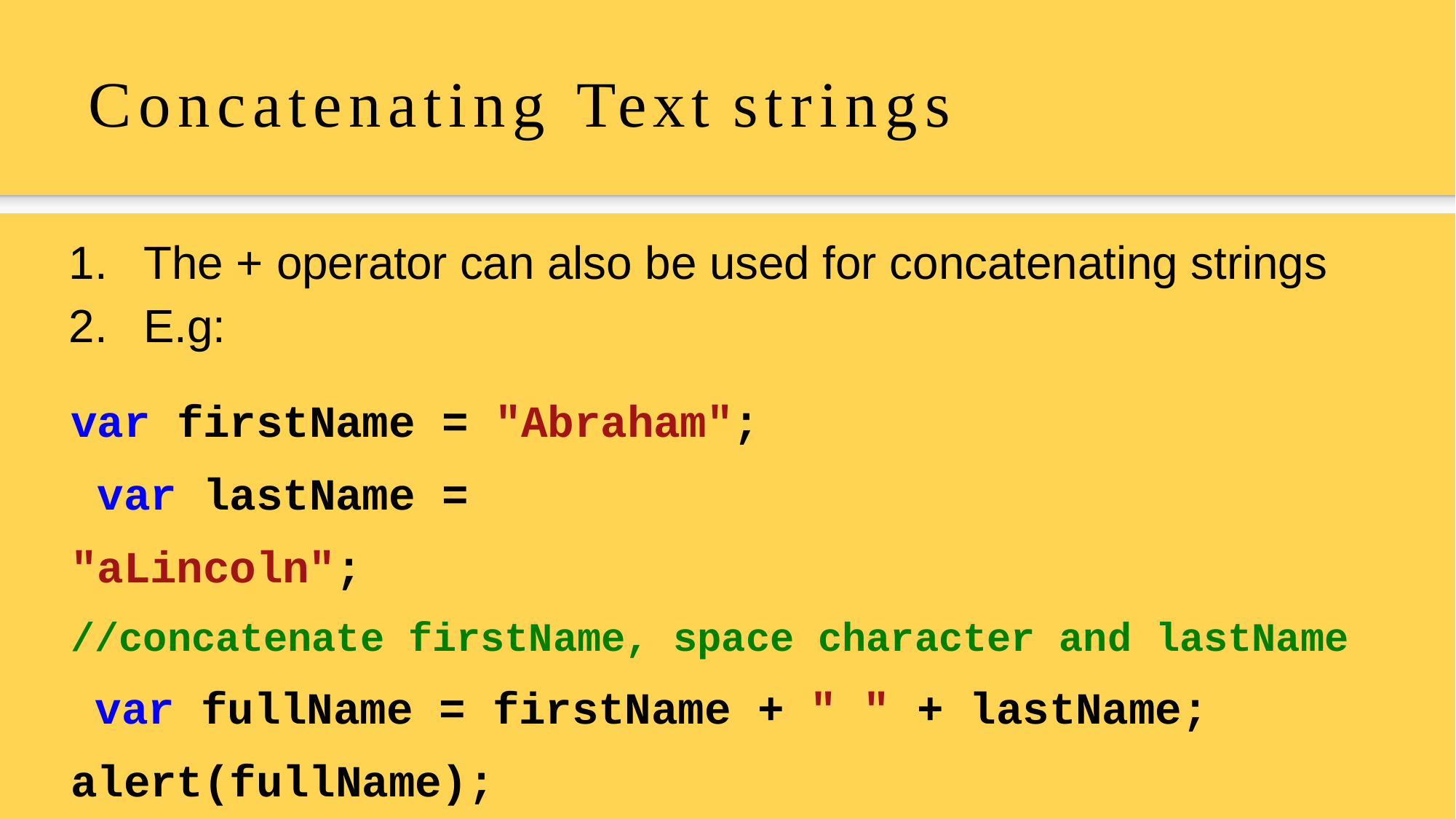

# Concatenating Text strings

The + operator can also be used for concatenating strings
E.g:
var firstName = "Abraham";  var lastName = "aLincoln";
//concatenate firstName, space character and lastName  var fullName = firstName + " " + lastName;  alert(fullName);